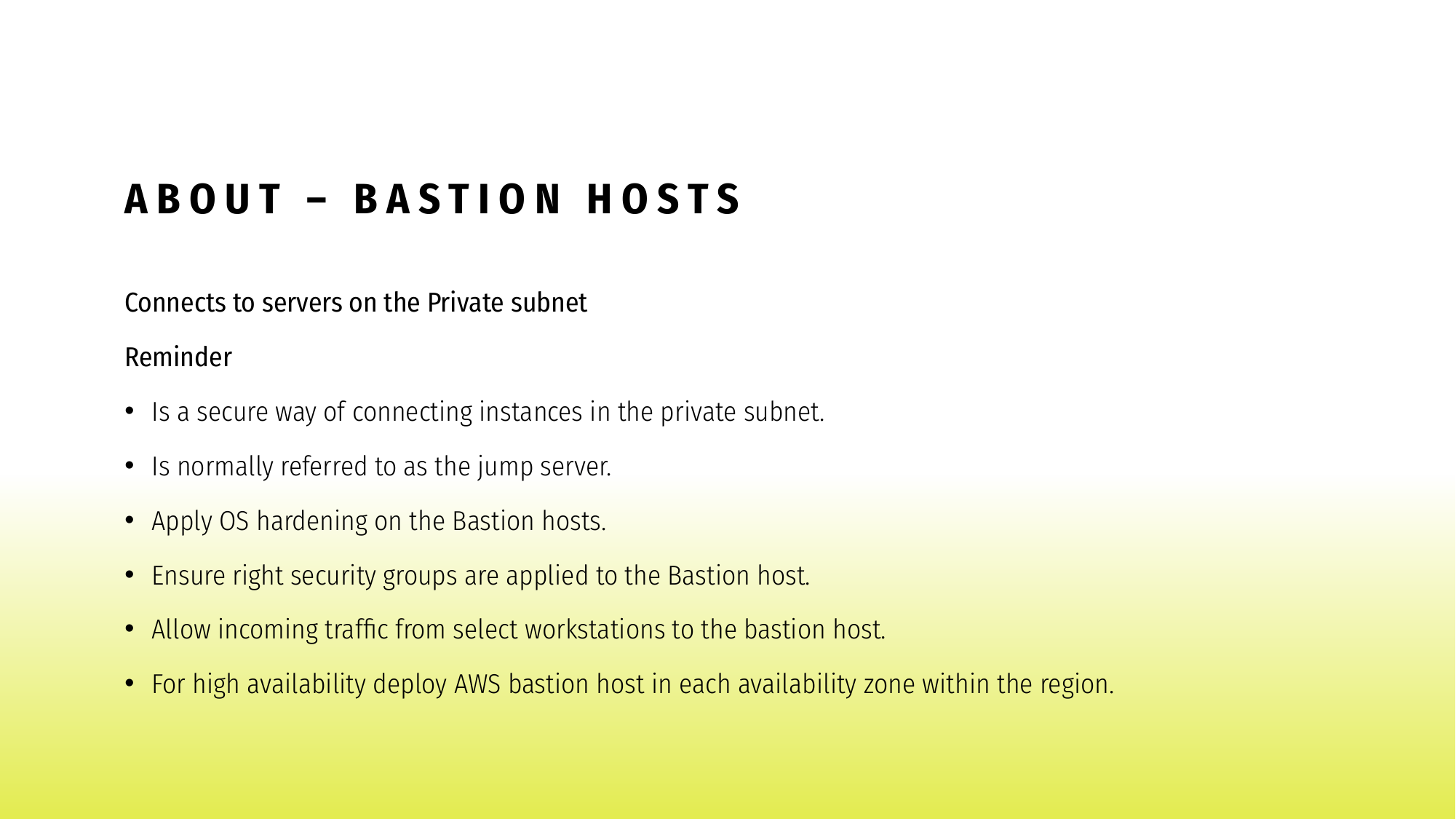

# About – bastion hosts
Connects to servers on the Private subnet
Reminder
Is a secure way of connecting instances in the private subnet.
Is normally referred to as the jump server.
Apply OS hardening on the Bastion hosts.
Ensure right security groups are applied to the Bastion host.
Allow incoming traffic from select workstations to the bastion host.
For high availability deploy AWS bastion host in each availability zone within the region.